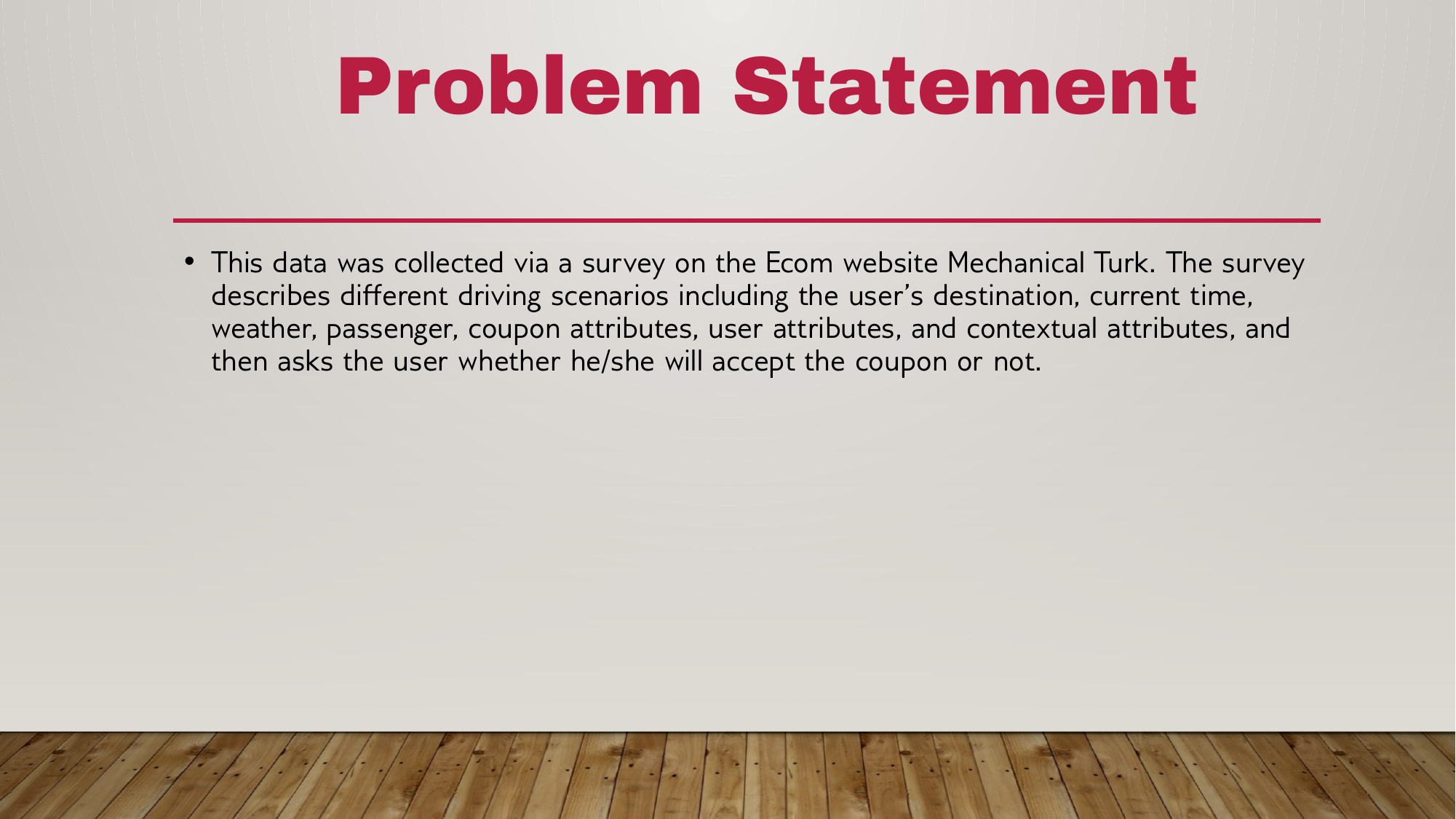

Problem Statement
This data was collected via a survey on the Ecom website Mechanical Turk. The survey describes different driving scenarios including the user’s destination, current time, weather, passenger, coupon attributes, user attributes, and contextual attributes, and then asks the user whether he/she will accept the coupon or not.